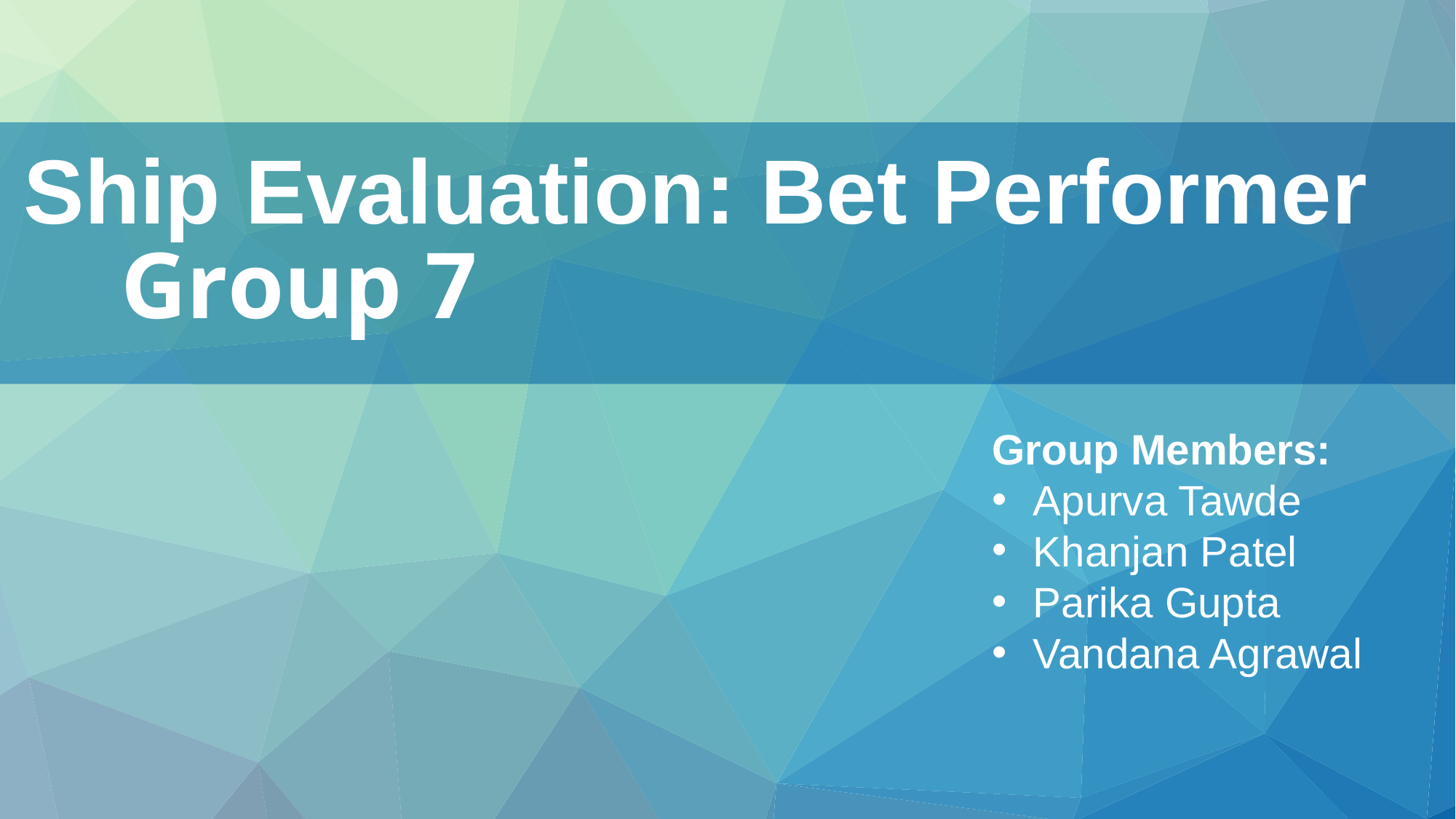

Ship Evaluation: Bet Performer

Group 7

Group Members:
Apurva Tawde
Khanjan Patel
Parika Gupta
Vandana Agrawal